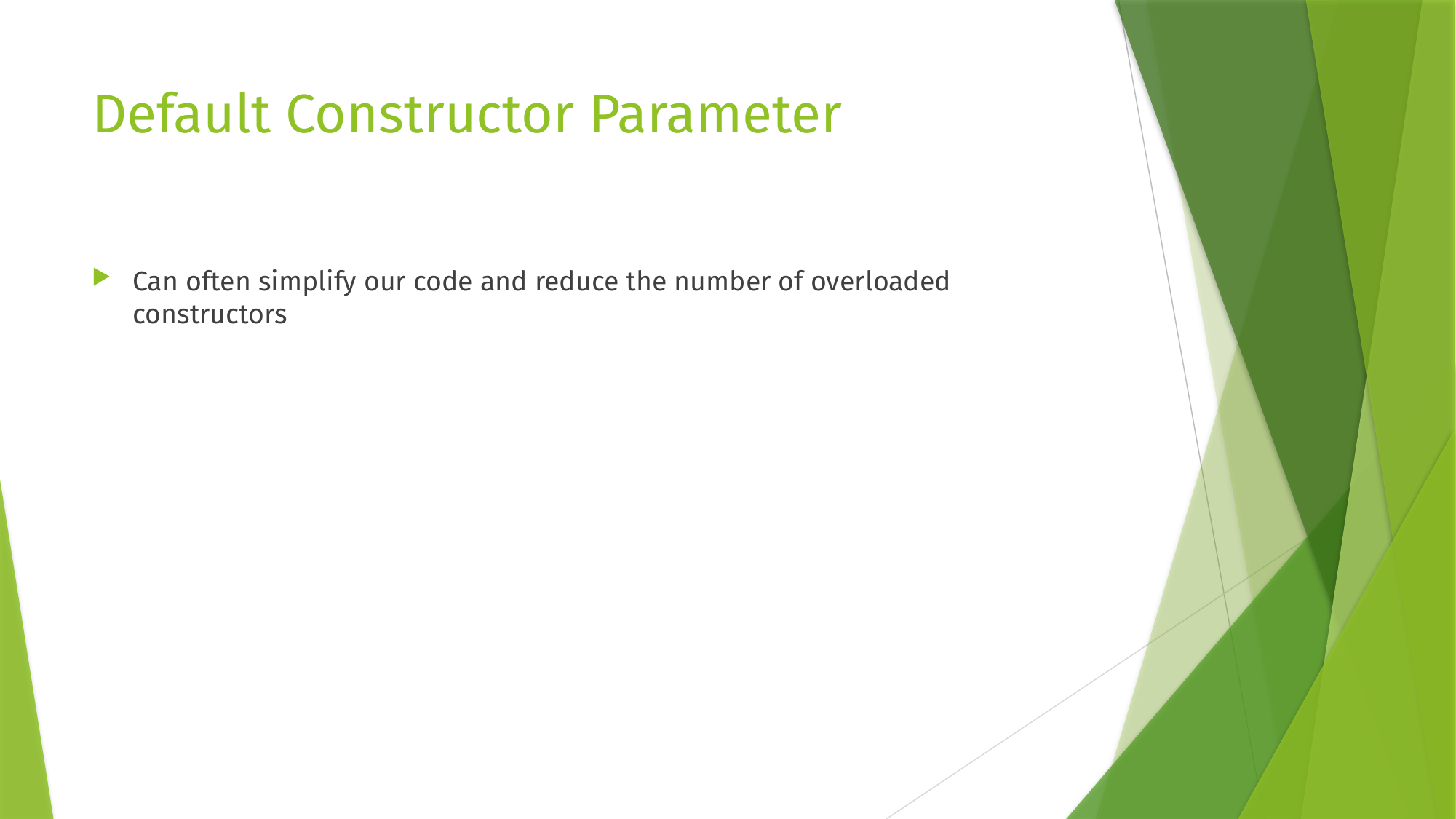

# Default Constructor Parameter
Can often simplify our code and reduce the number of overloaded constructors